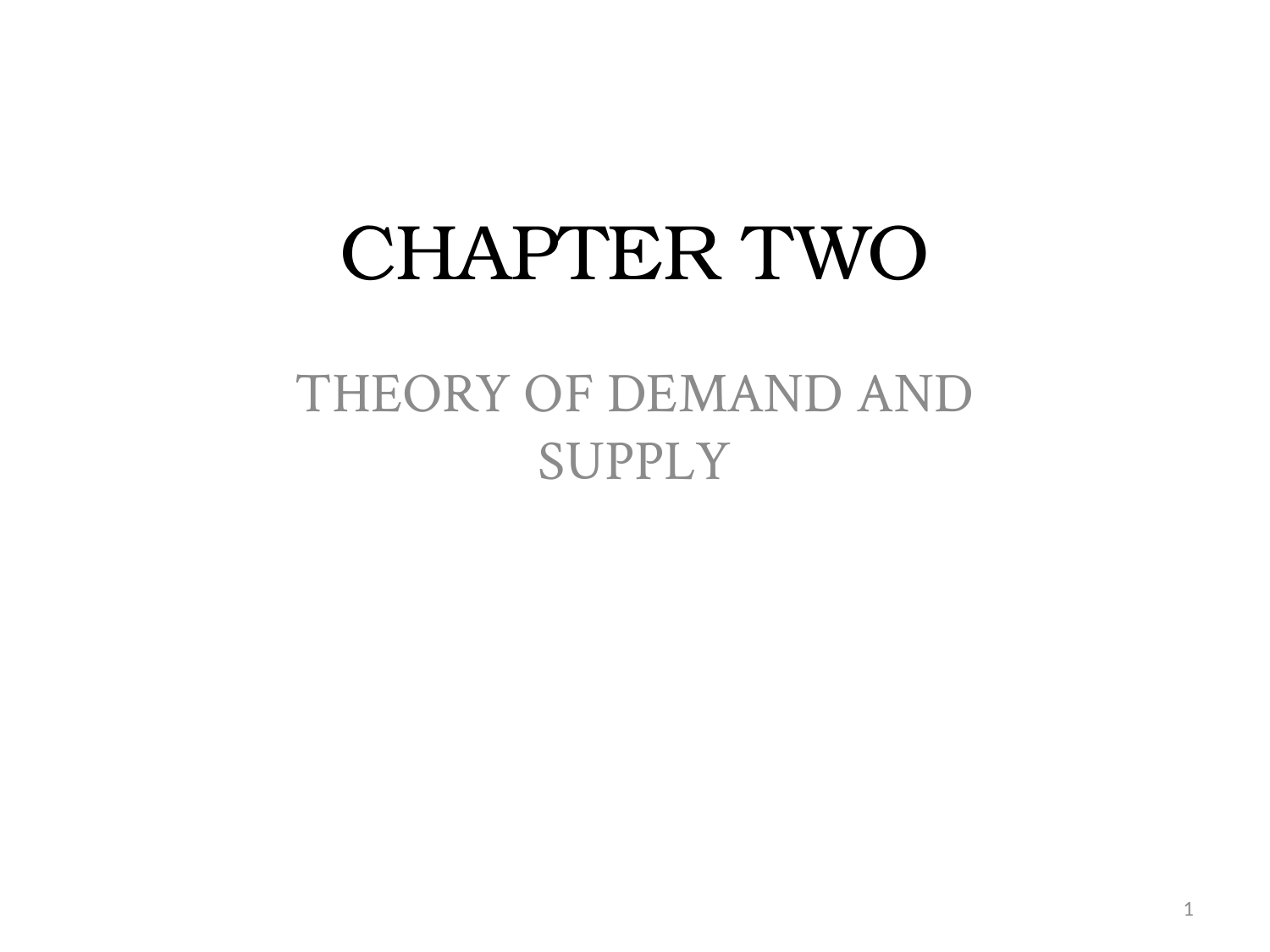

# CHAPTER TWO
THEORY OF DEMAND AND SUPPLY
1